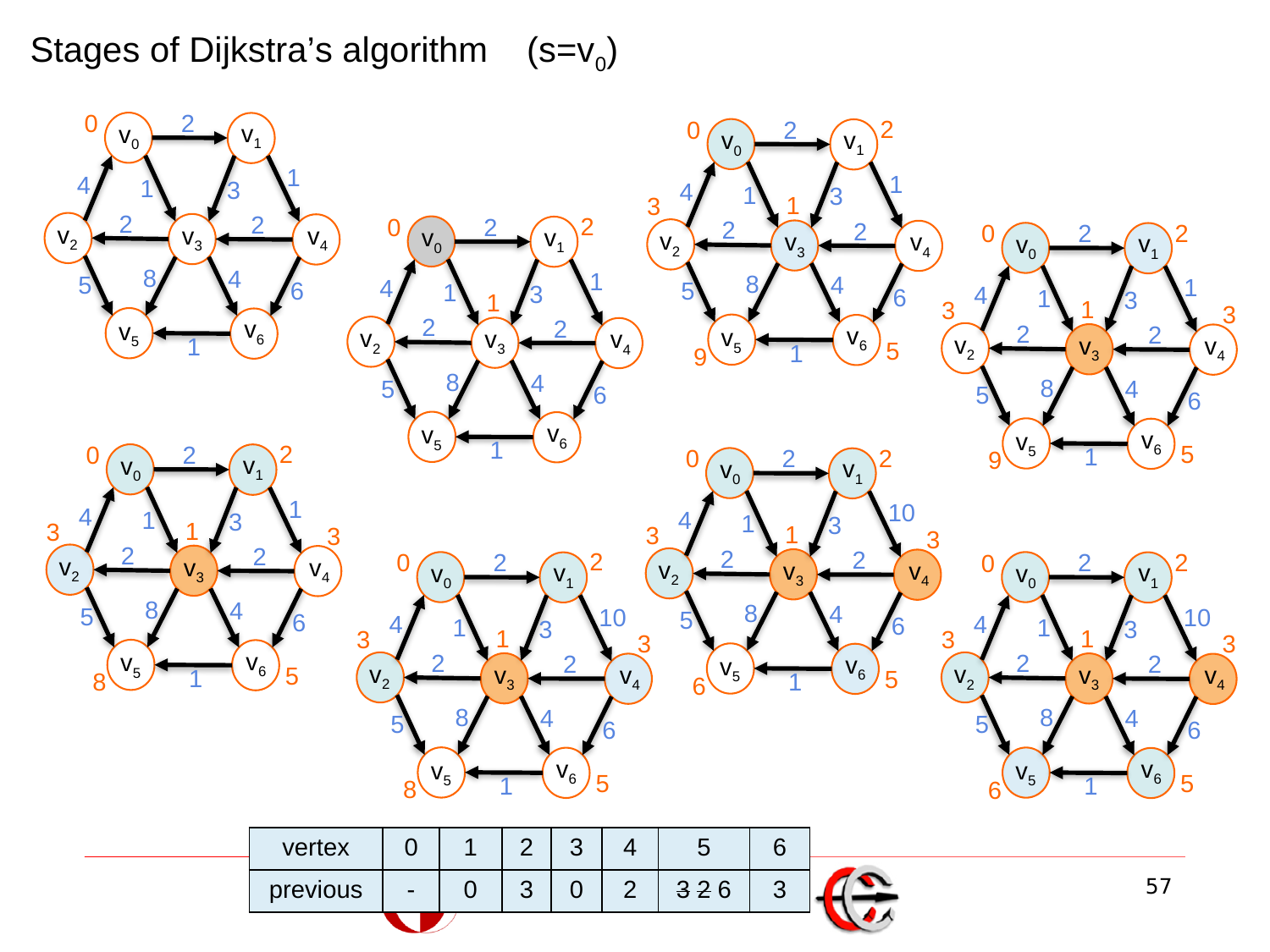

Stages of Dijkstra’s algorithm    (s=v0)

2
0

v0

v1

v2

v3

v4

v5

v6
1
4
1
4
5
6
1
3

2
2
8

2
2
0

v0

v1

v2

v3

v4

v5

v6
1
4
1
4
5
6
1
3
1
3

2
2
8
5
9

2
0
2

v0

v1

v2

v3

v4

v5

v6
1
4
1
4
5
6
1
3
1

2
2
8

2
2
0

v0

v1

v2

v3

v4

v5

v6
1
4
1
4
5
6
1
3
1
3
3
2
2
8
5
9

2
2
0

v0

v1

v2

v3

v4

v5

v6
1
4
1
4
5
6
1
3
1
3
3
2
2
8
5
8

2
0
2

v0

v1

v2

v3

v4

v5

v6
10
4
1
4
5
6
1
3
1
3
3
2
2
8
5
6

2
0
2

v0

v1

v2

v3

v4

v5

v6
10
4
1
4
5
6
1
3
1
3
3
2
2
8
5
8

2
2
0

v0

v1

v2

v3

v4

v5

v6
10
4
1
4
5
6
1
3
1
3
3
2
2
8
5
6

| vertex | 0 | 1 | 2 | 3 | 4 | 5 | 6 |
| --- | --- | --- | --- | --- | --- | --- | --- |
| previous | - | 0 | 3 | 0 | 2 | 3 2 6 | 3 |
57